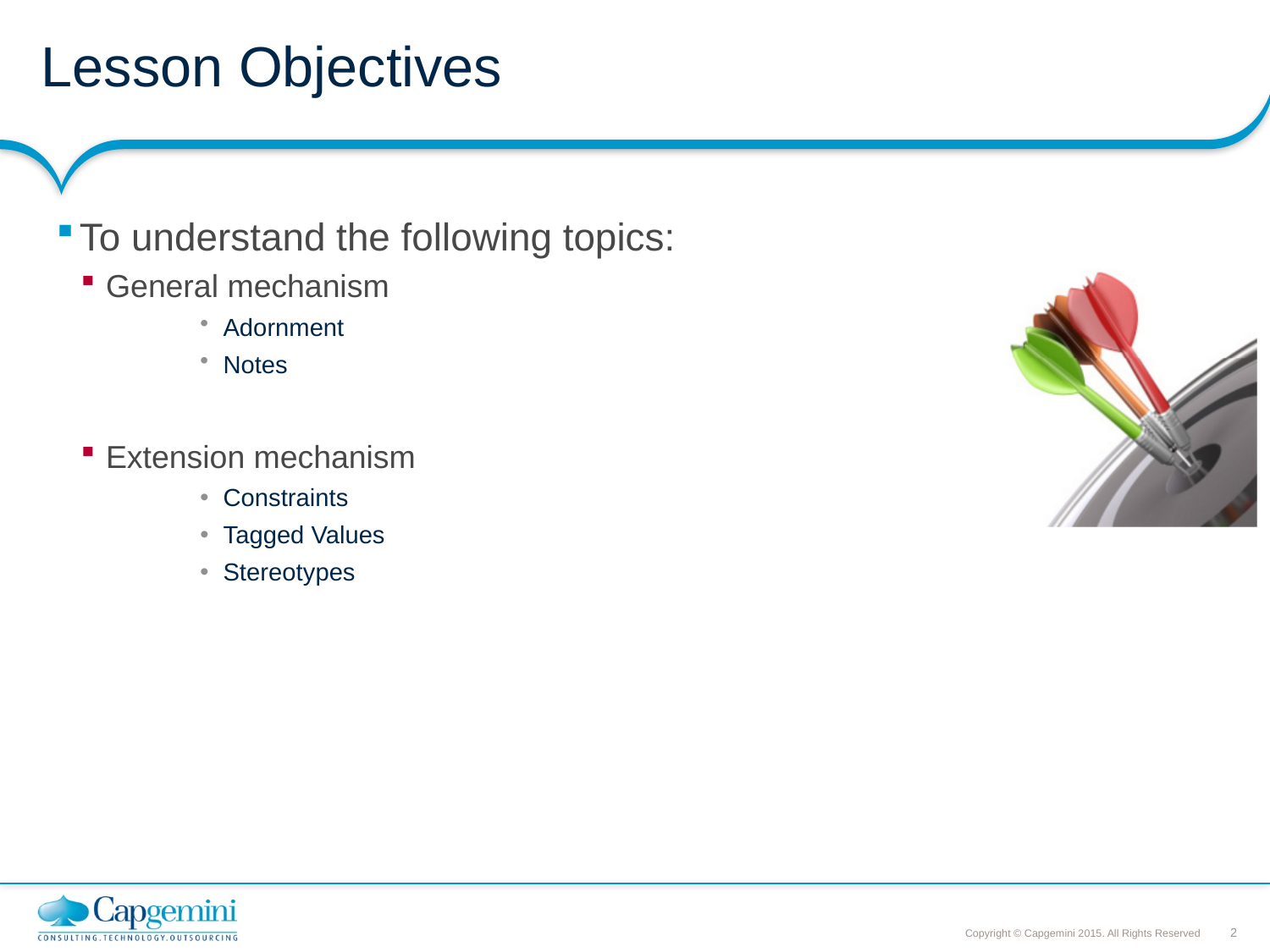

# Lesson Objectives
To understand the following topics:
General mechanism
Adornment
Notes

Extension mechanism
Constraints
Tagged Values
Stereotypes